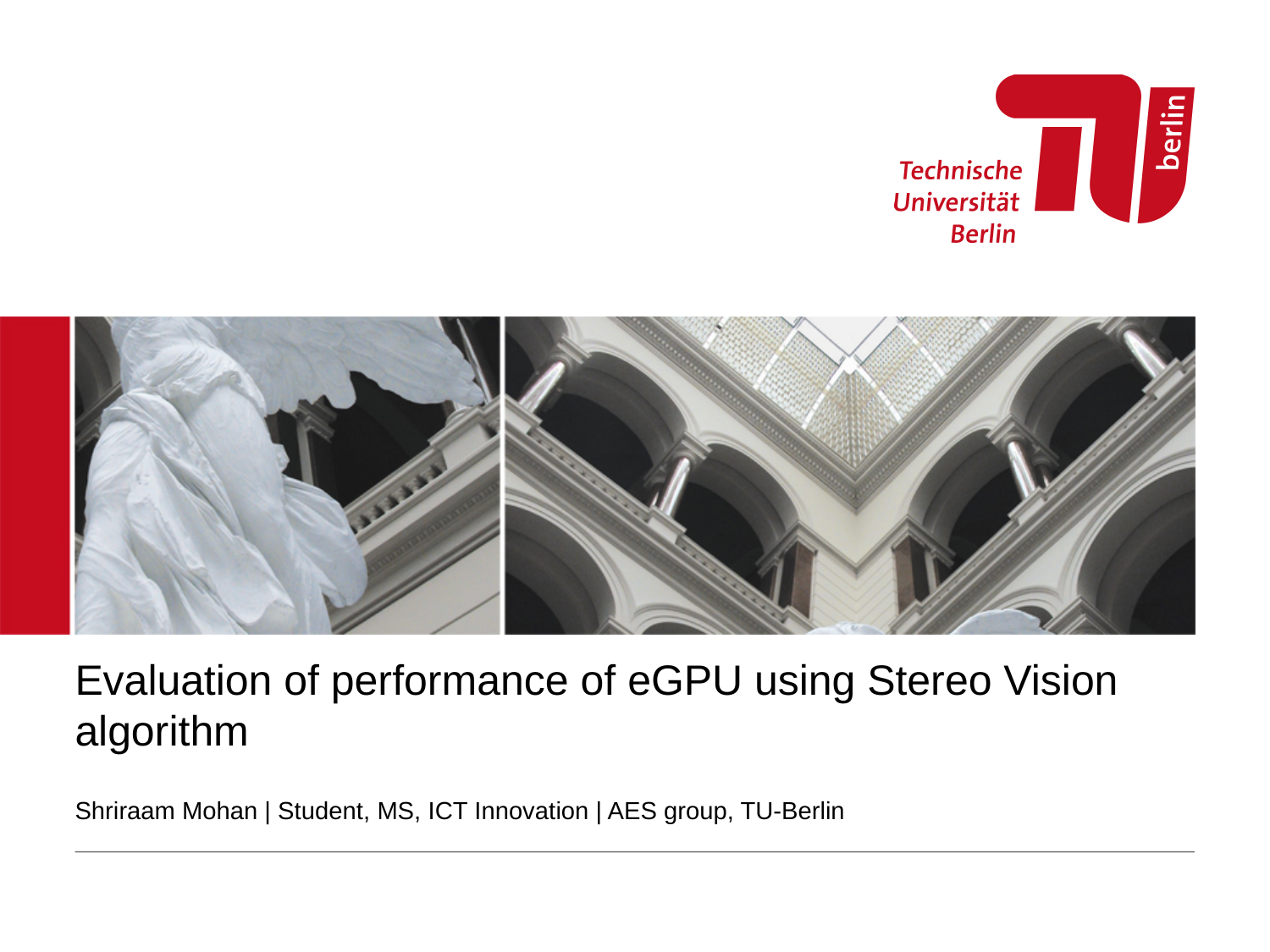

Evaluation of performance of eGPU using Stereo Vision algorithm
Shriraam Mohan | Student, MS, ICT Innovation | AES group, TU-Berlin